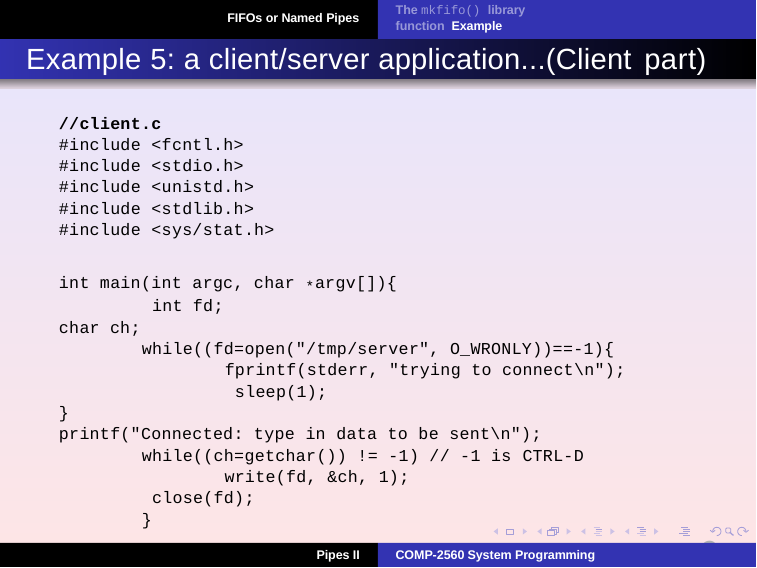

The mkfifo() library function  Example
FIFOs or Named Pipes

Example 5: a client/server application...(Client part)

//client.c
#include <fcntl.h>
#include <stdio.h>
#include <unistd.h>
#include <stdlib.h>
#include <sys/stat.h>

int main(int argc, char *argv[]){  int fd;
char ch;
while((fd=open("/tmp/server", O_WRONLY))==-1){  fprintf(stderr, "trying to connect\n");  sleep(1);
}
printf("Connected: type in data to be sent\n");  while((ch=getchar()) != -1) // -1 is CTRL-D
write(fd, &ch, 1);  close(fd);
}
9

Pipes II
COMP-2560 System Programming